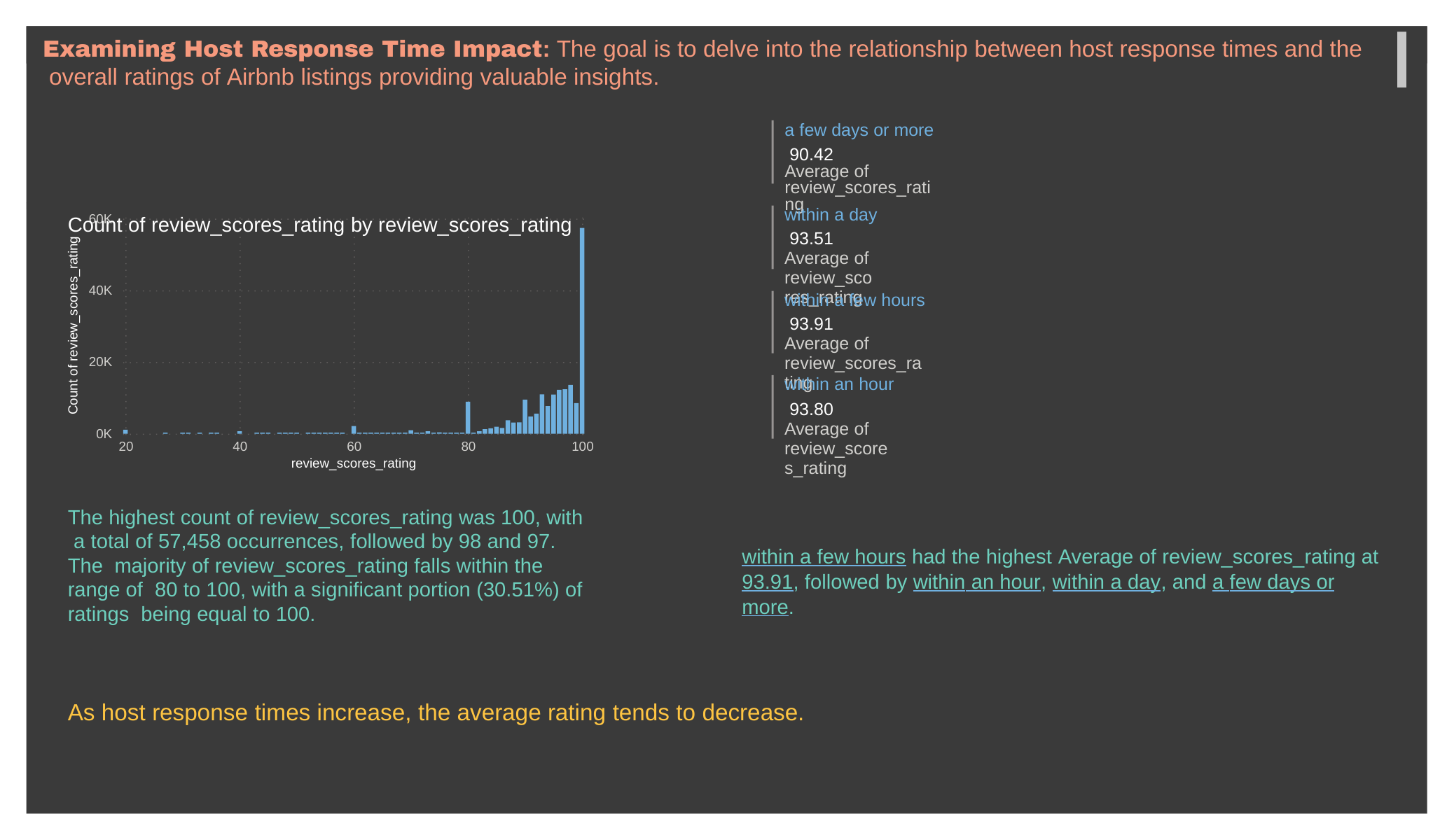

Examining Host Response Time Impact: The goal is to delve into the relationship between host response times and the  overall ratings of Airbnb listings providing valuable insights.

a few days or more  90.42
Average of review_scores_rating
Count of review_scores_rating by review_scores_rating
Power BI Desktop

within a day  93.51
Average of review_scores_rating

60K

Count of review_scores_rating

40K

within a few hours  93.91
Average of review_scores_rating

20K

within an hour  93.80
Average of review_scores_rating

0K

60
review_scores_rating
20
40
80
100
The highest count of review_scores_rating was 100, with  a total of 57,458 occurrences, followed by 98 and 97. The  majority of review_scores_rating falls within the range of  80 to 100, with a significant portion (30.51%) of ratings  being equal to 100.
within a few hours had the highest Average of review_scores_rating at  93.91, followed by within an hour, within a day, and a few days or more.
As host response times increase, the average rating tends to decrease.